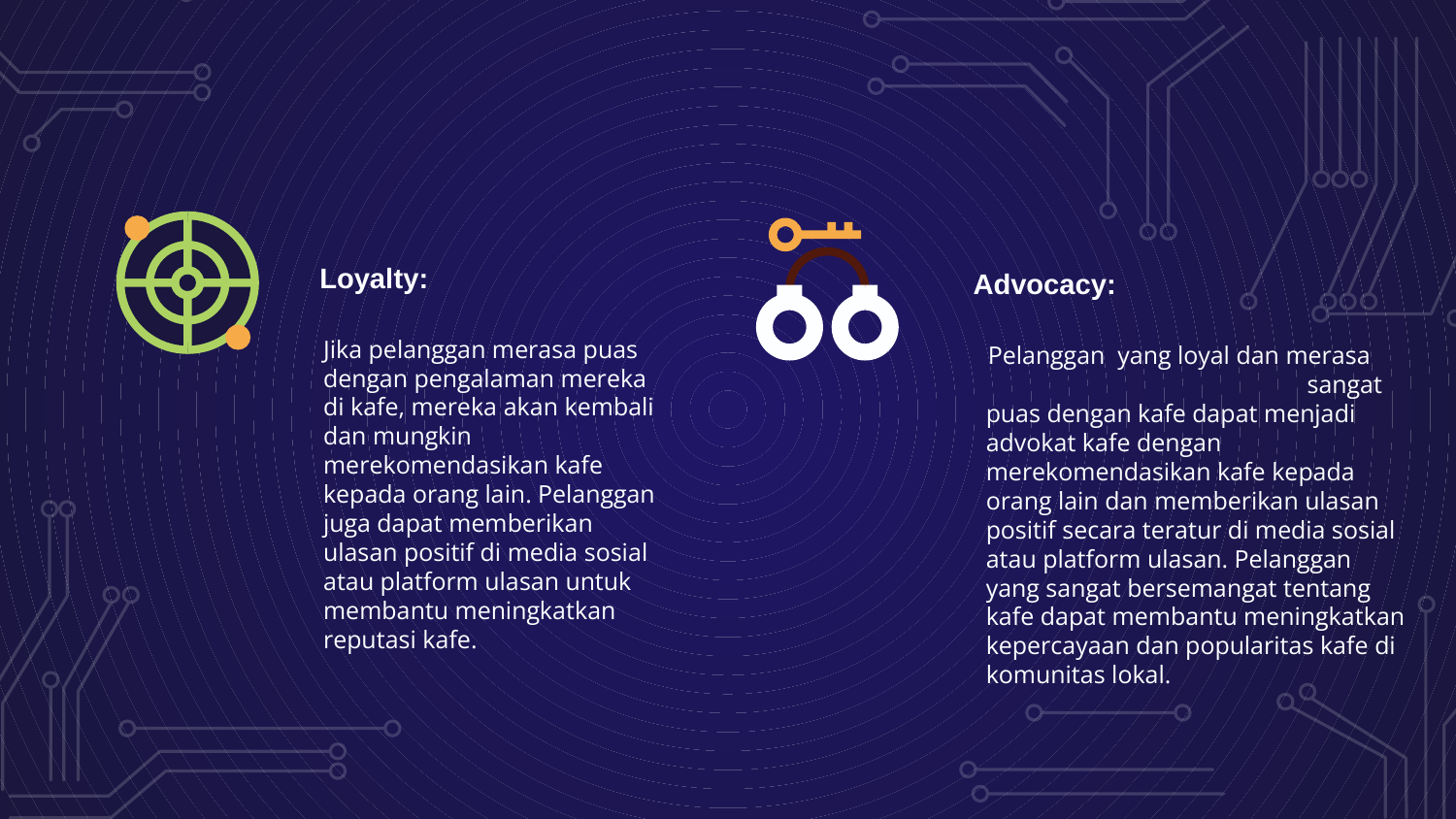

Loyalty:

Advocacy:
Jika pelanggan merasa puas dengan pengalaman mereka di kafe, mereka akan kembali dan mungkin merekomendasikan kafe kepada orang lain. Pelanggan juga dapat memberikan ulasan positif di media sosial atau platform ulasan untuk membantu meningkatkan reputasi kafe.
        Pelanggan  yang loyal dan merasa                                                          sangat puas dengan kafe dapat menjadi advokat kafe dengan merekomendasikan kafe kepada orang lain dan memberikan ulasan positif secara teratur di media sosial atau platform ulasan. Pelanggan yang sangat bersemangat tentang kafe dapat membantu meningkatkan kepercayaan dan popularitas kafe di komunitas lokal.